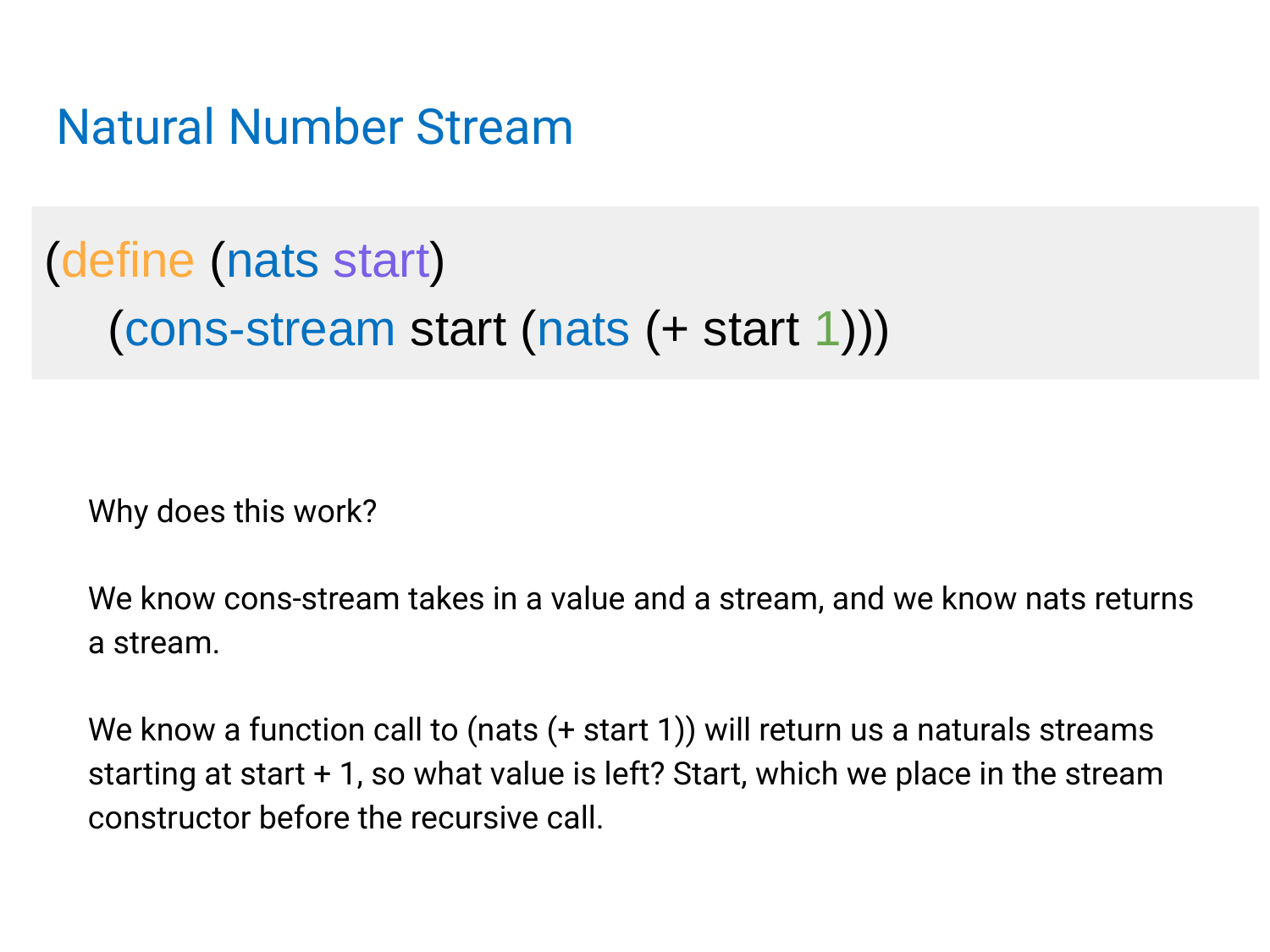

# Natural Number Stream
(define (nats start)
(cons-stream start (nats (+ start 1)))
Why does this work?

We know cons-stream takes in a value and a stream, and we know nats returns a stream.

We know a function call to (nats (+ start 1)) will return us a naturals streams starting at start + 1, so what value is left? Start, which we place in the stream constructor before the recursive call.